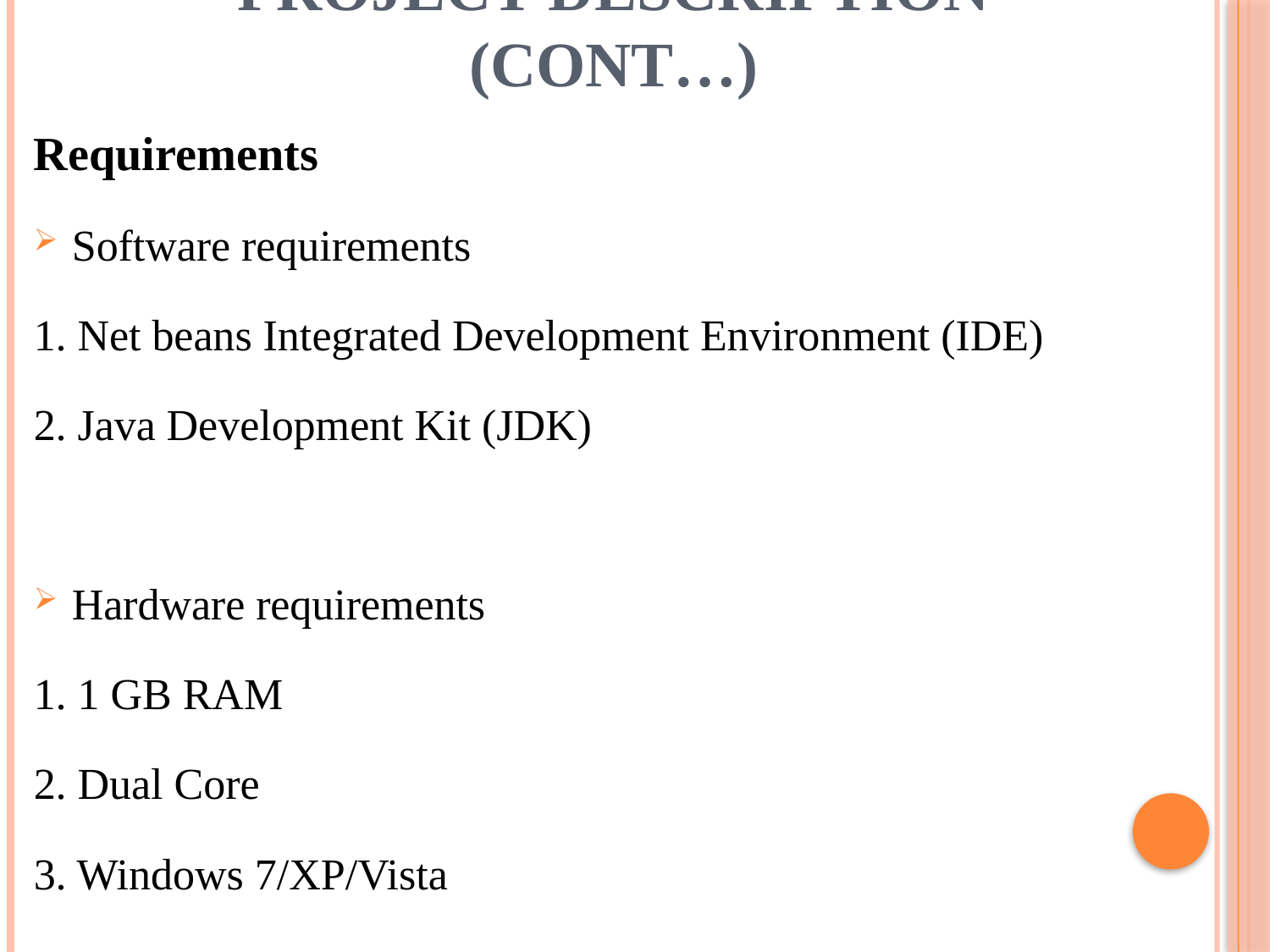

# Project Description (Cont…)
Requirements
Software requirements
1. Net beans Integrated Development Environment (IDE)
2. Java Development Kit (JDK)

Hardware requirements
1. 1 GB RAM
2. Dual Core
3. Windows 7/XP/Vista